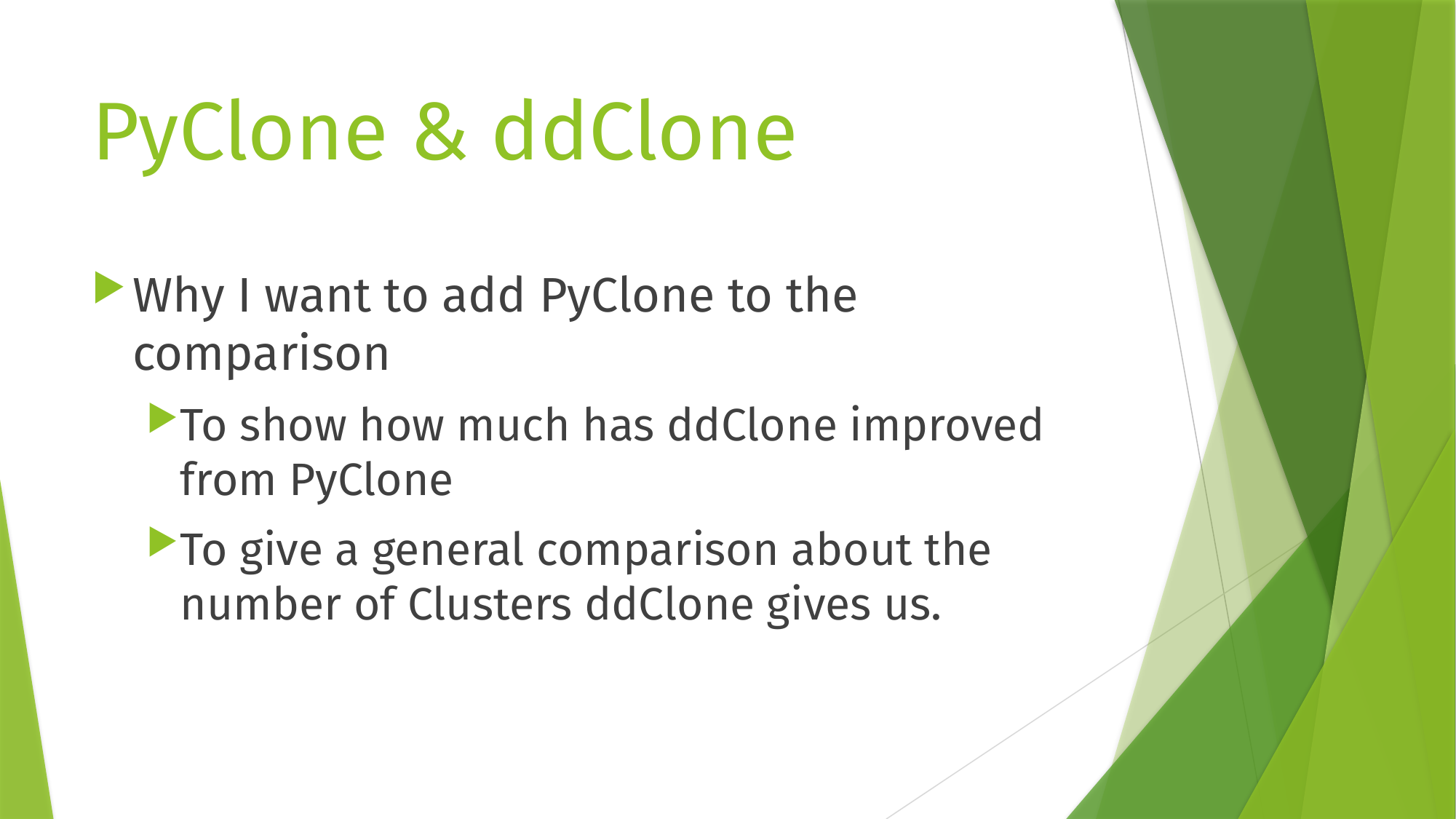

# PyClone & ddClone
Why I want to add PyClone to the comparison
To show how much has ddClone improved from PyClone
To give a general comparison about the number of Clusters ddClone gives us.